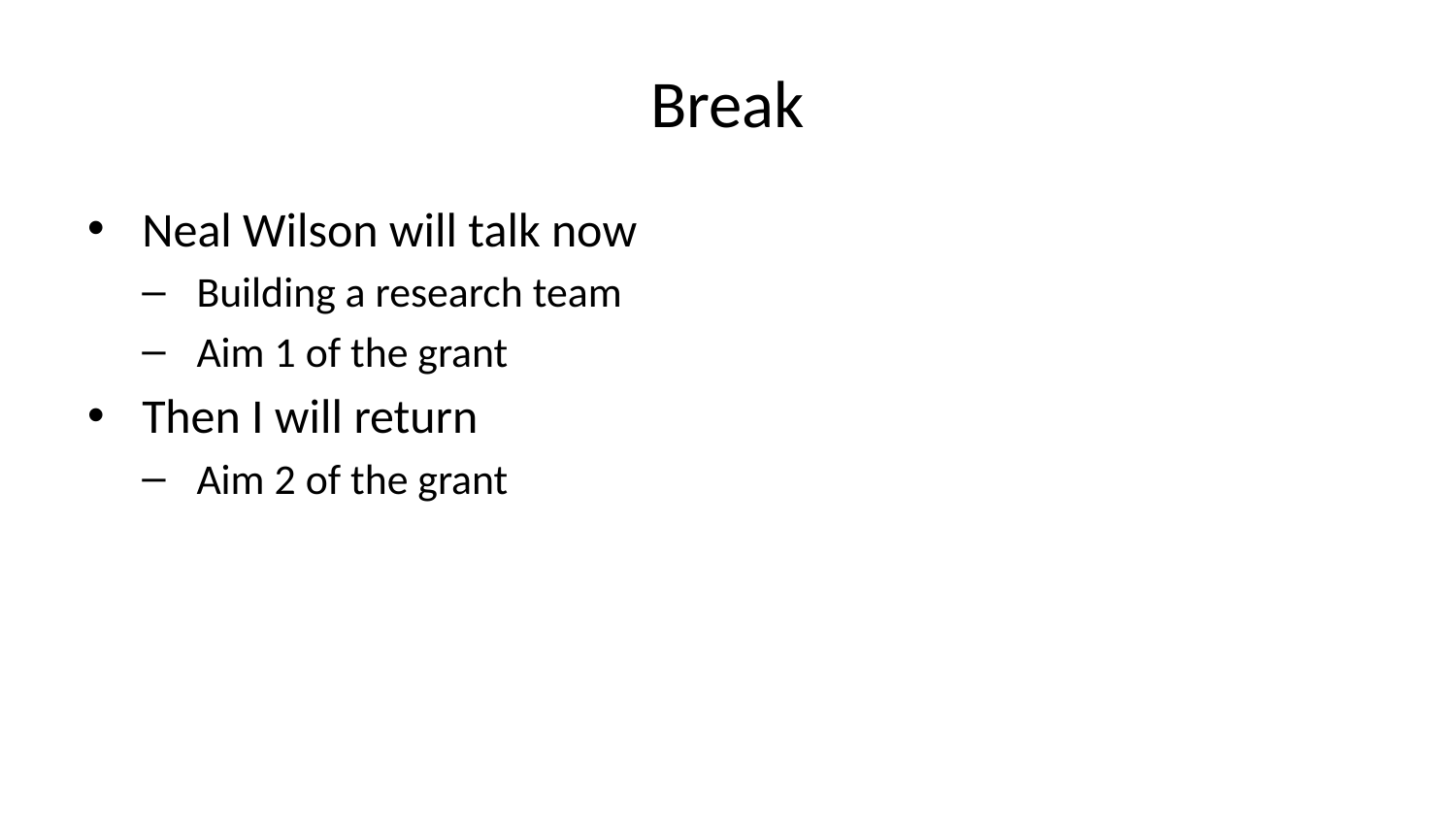

# Break
Neal Wilson will talk now
Building a research team
Aim 1 of the grant
Then I will return
Aim 2 of the grant